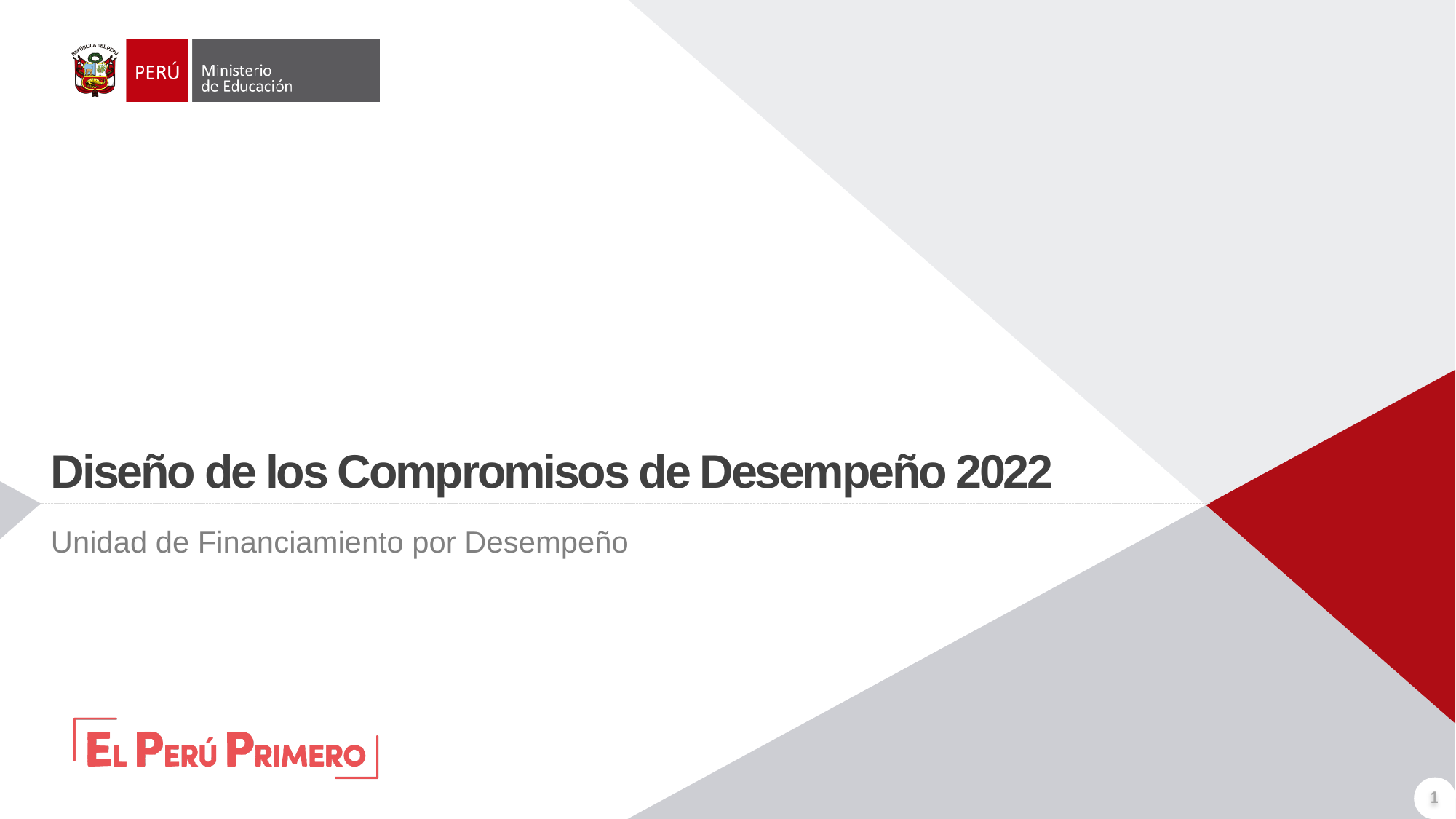

# Diseño de los Compromisos de Desempeño 2022
Unidad de Financiamiento por Desempeño
1